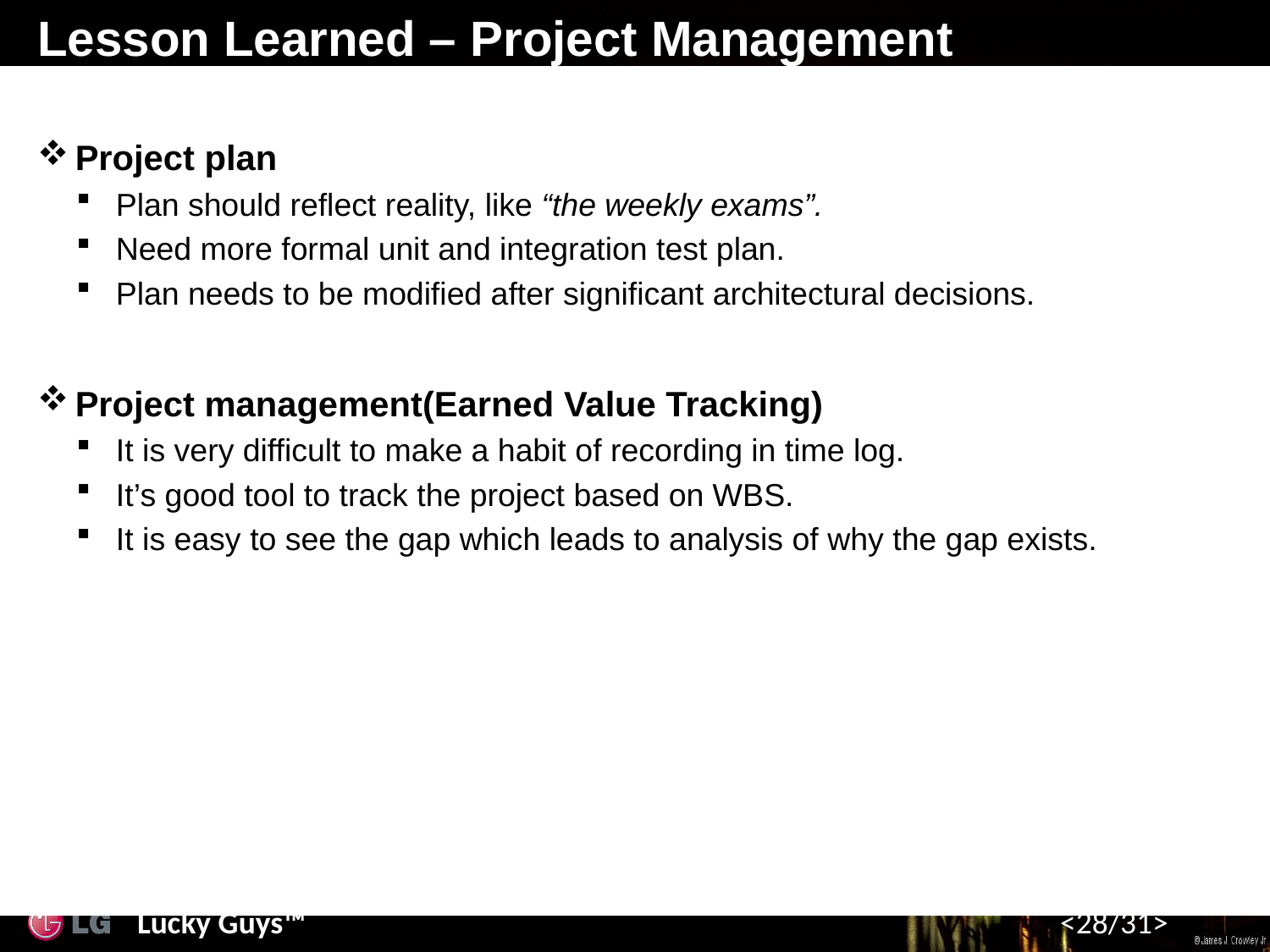

# Lesson Learned – Project Management

Project plan
Plan should reflect reality, like “the weekly exams”.
Need more formal unit and integration test plan.
Plan needs to be modified after significant architectural decisions.

Project management(Earned Value Tracking)
It is very difficult to make a habit of recording in time log.
It’s good tool to track the project based on WBS.
It is easy to see the gap which leads to analysis of why the gap exists.